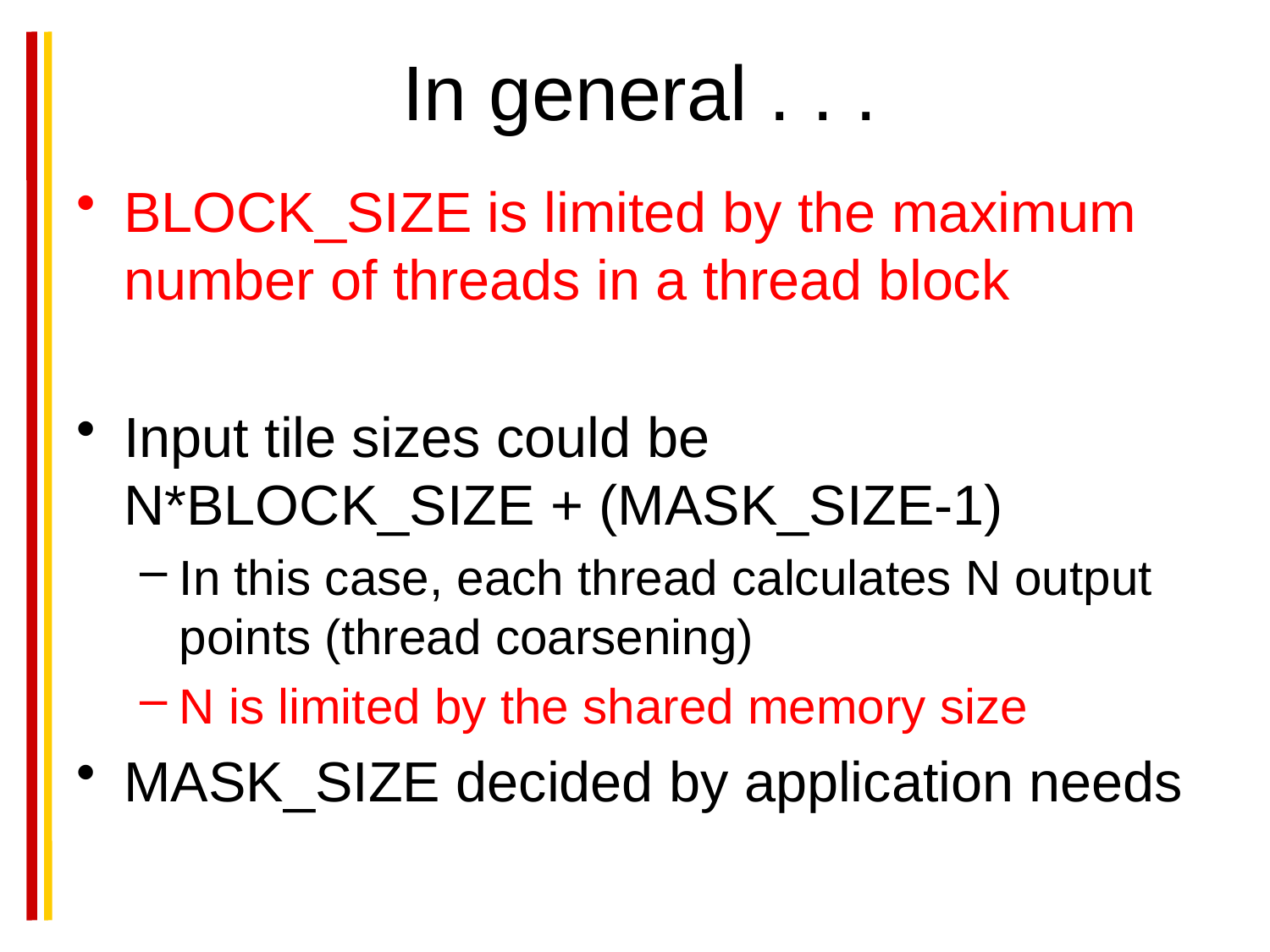

# In general . . .
BLOCK_SIZE is limited by the maximum number of threads in a thread block

Input tile sizes could be
N*BLOCK_SIZE + (MASK_SIZE-1)
In this case, each thread calculates N output points (thread coarsening)
N is limited by the shared memory size
MASK_SIZE decided by application needs